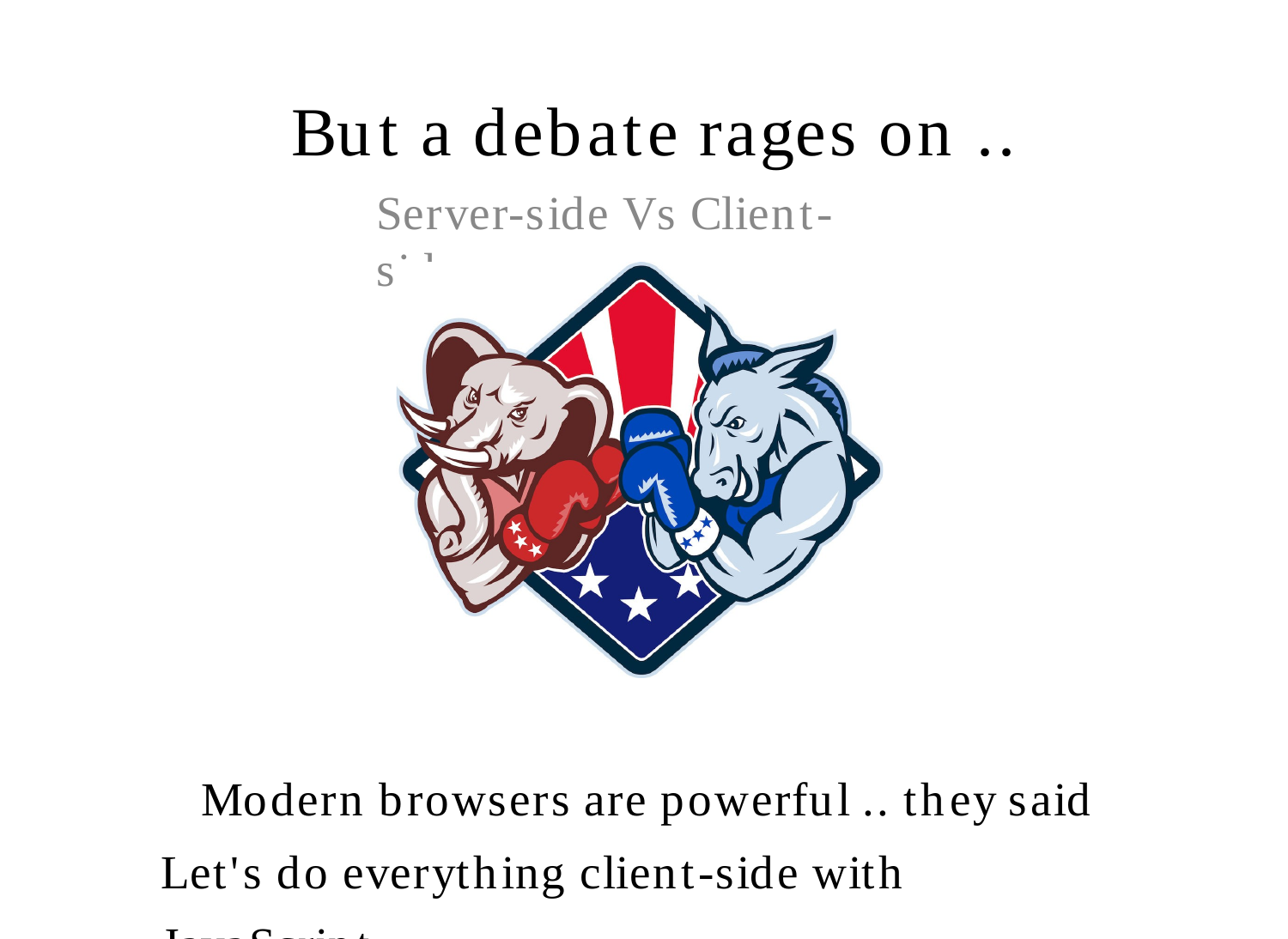

But a debate rages on ..
Server-side Vs Client-side

Modern browsers are powerful .. they said Let's do everything client-side with JavaScript